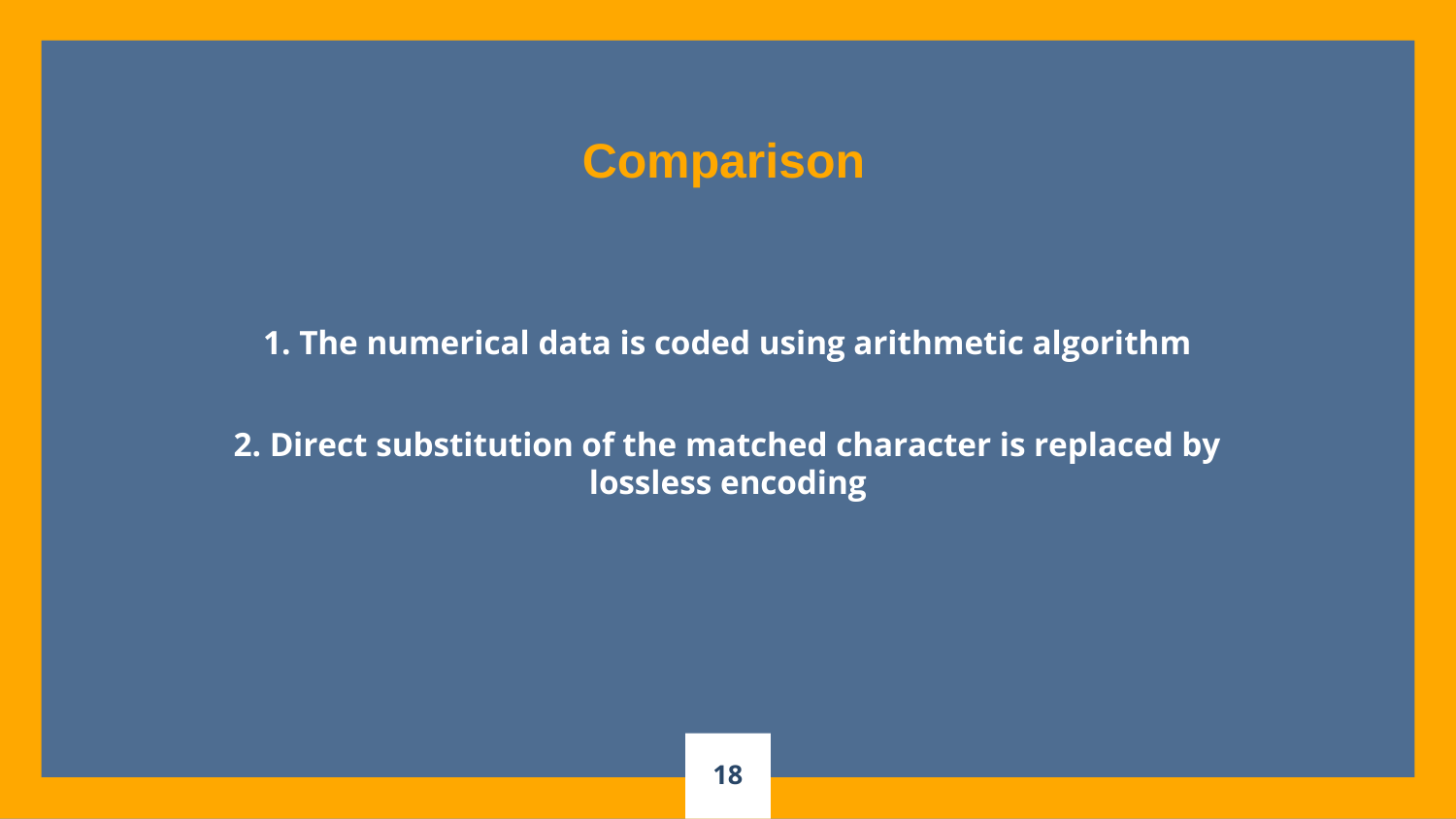

Comparison
1. The numerical data is coded using arithmetic algorithm

2. Direct substitution of the matched character is replaced by lossless encoding
18